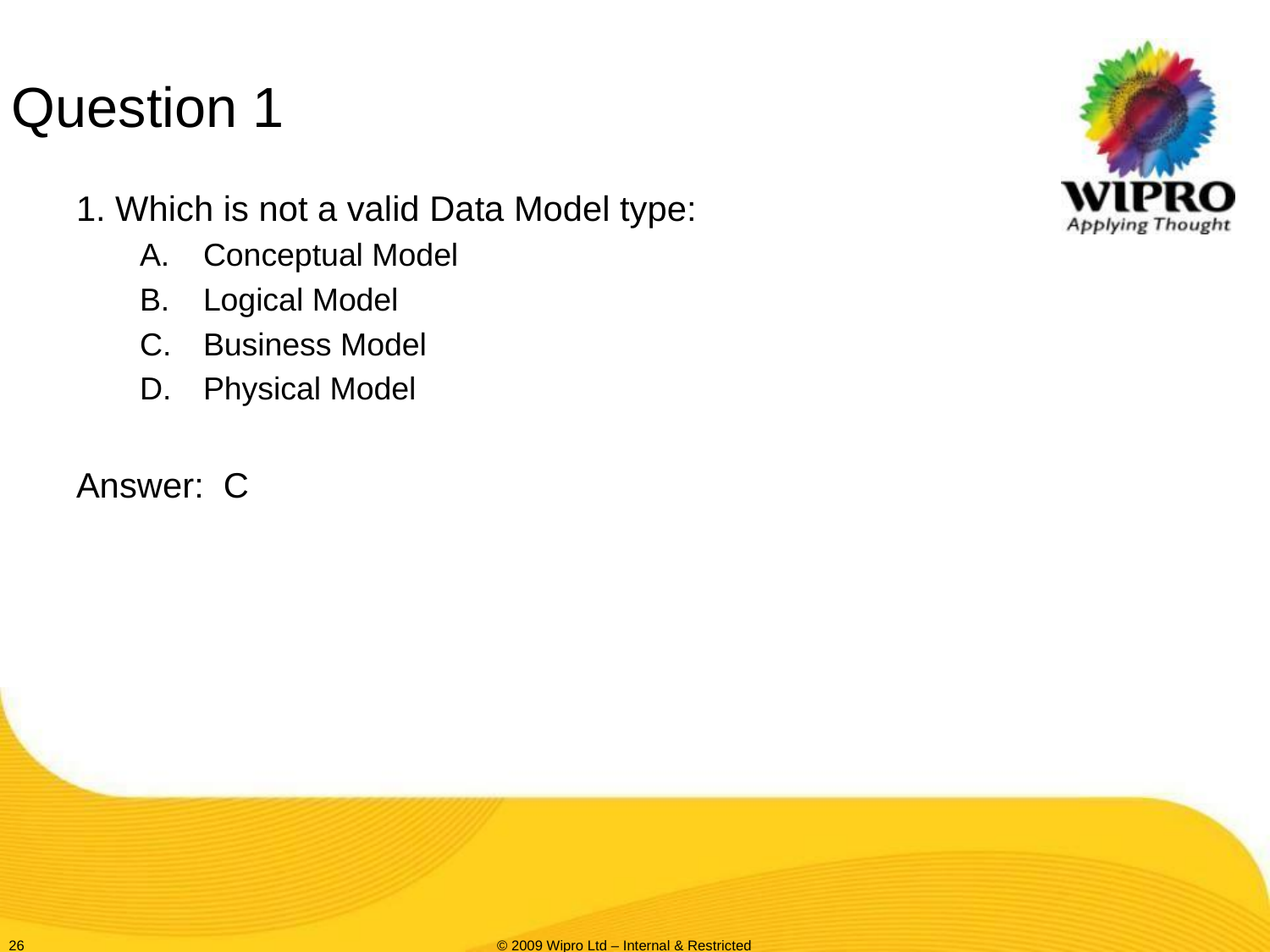

# Question 1
1. Which is not a valid Data Model type:
Conceptual Model
Logical Model
Business Model
Physical Model

Answer:  C